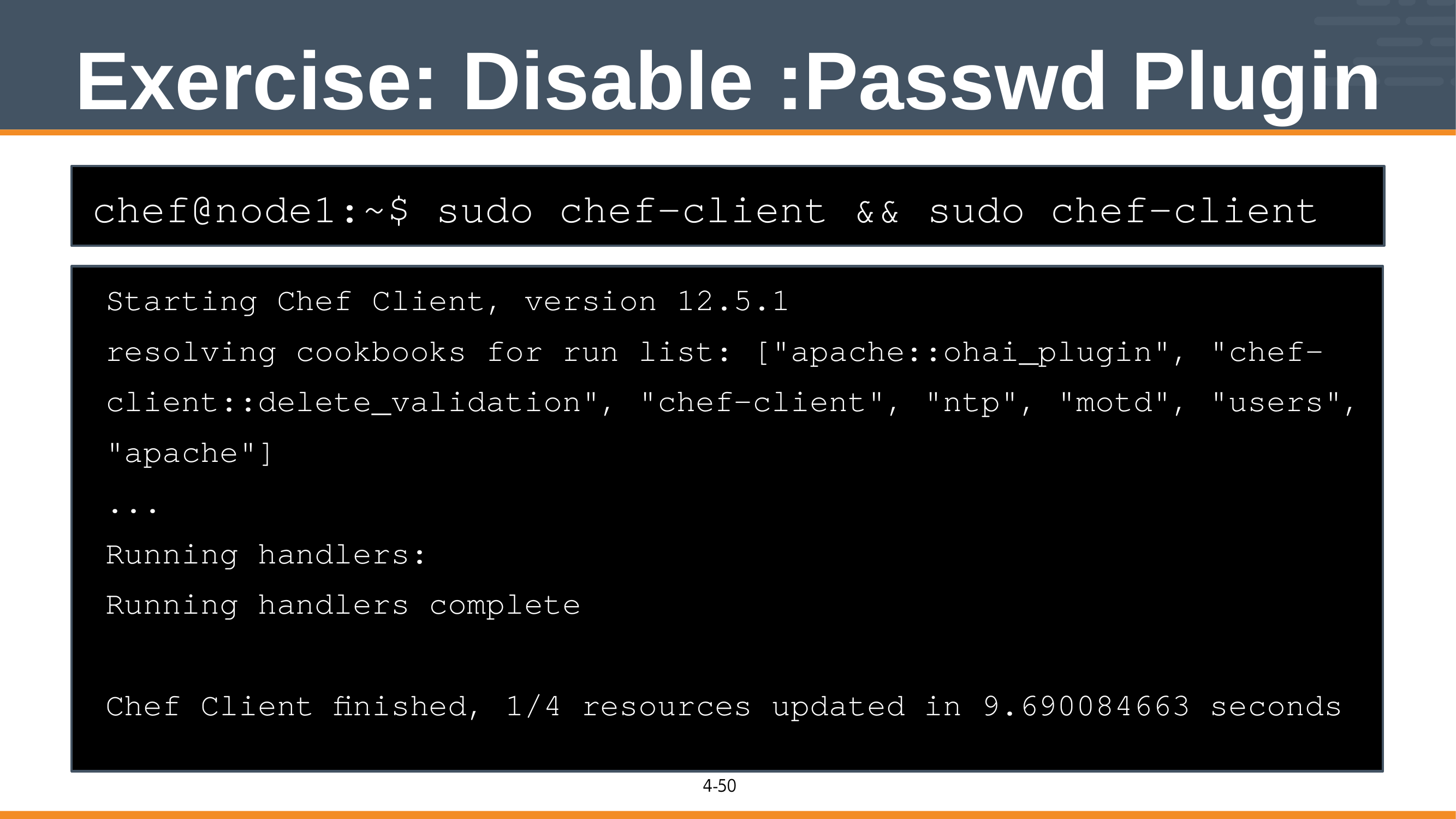

# Exercise: Disable :Passwd Plugin

chef@node1:~$ sudo chef-client && sudo chef-client
Starting Chef Client, version 12.5.1
resolving cookbooks for run list: ["apache::ohai_plugin", "chef-client::delete_validation", "chef-client", "ntp", "motd", "users", "apache"]
...
Running handlers:
Running handlers complete

Chef Client finished, 1/4 resources updated in 9.690084663 seconds
Starting resolving
Chef
Client,
version
11.12.4
cookbooks for run list:
["apache::ohai_plugin", "chef-client", "ntp",
"chef-client::delete_validation",
"motd",
...
Running Running
"users", "apache"]

handlers: handlers complete
Chef Client finished, seconds
1/4 resources
updated
in 9.690084663
50